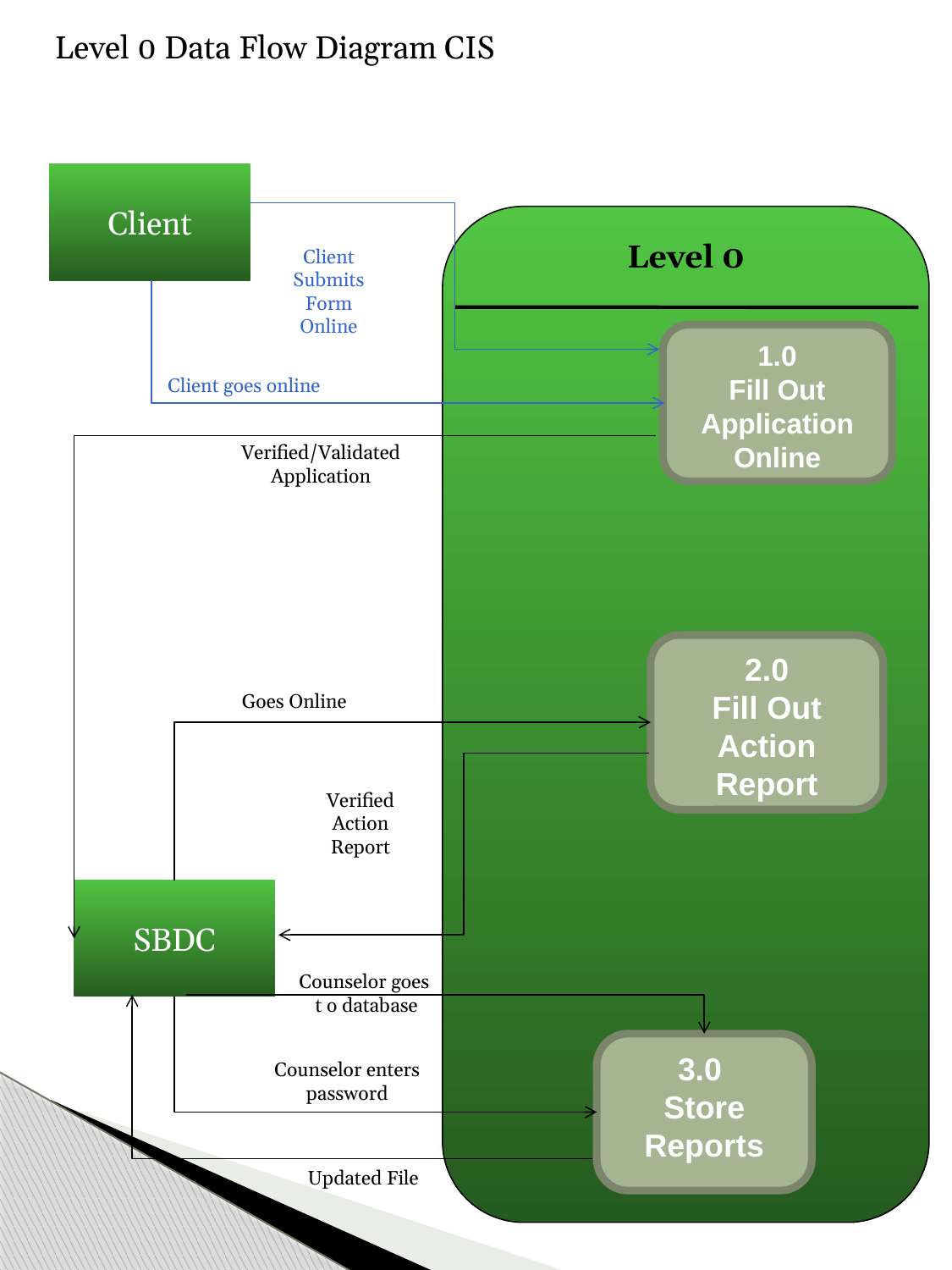

Level 0 Data Flow Diagram CIS
Client
Level 0
Client Submits Form
Online
1.0
Fill Out Application Online
Client goes online
Verified/Validated
Application
2.0
Fill Out Action Report
Goes Online
Verified
Action
Report
SBDC
Counselor goes
t o database
3.0
Store Reports
Counselor enters password
Updated File